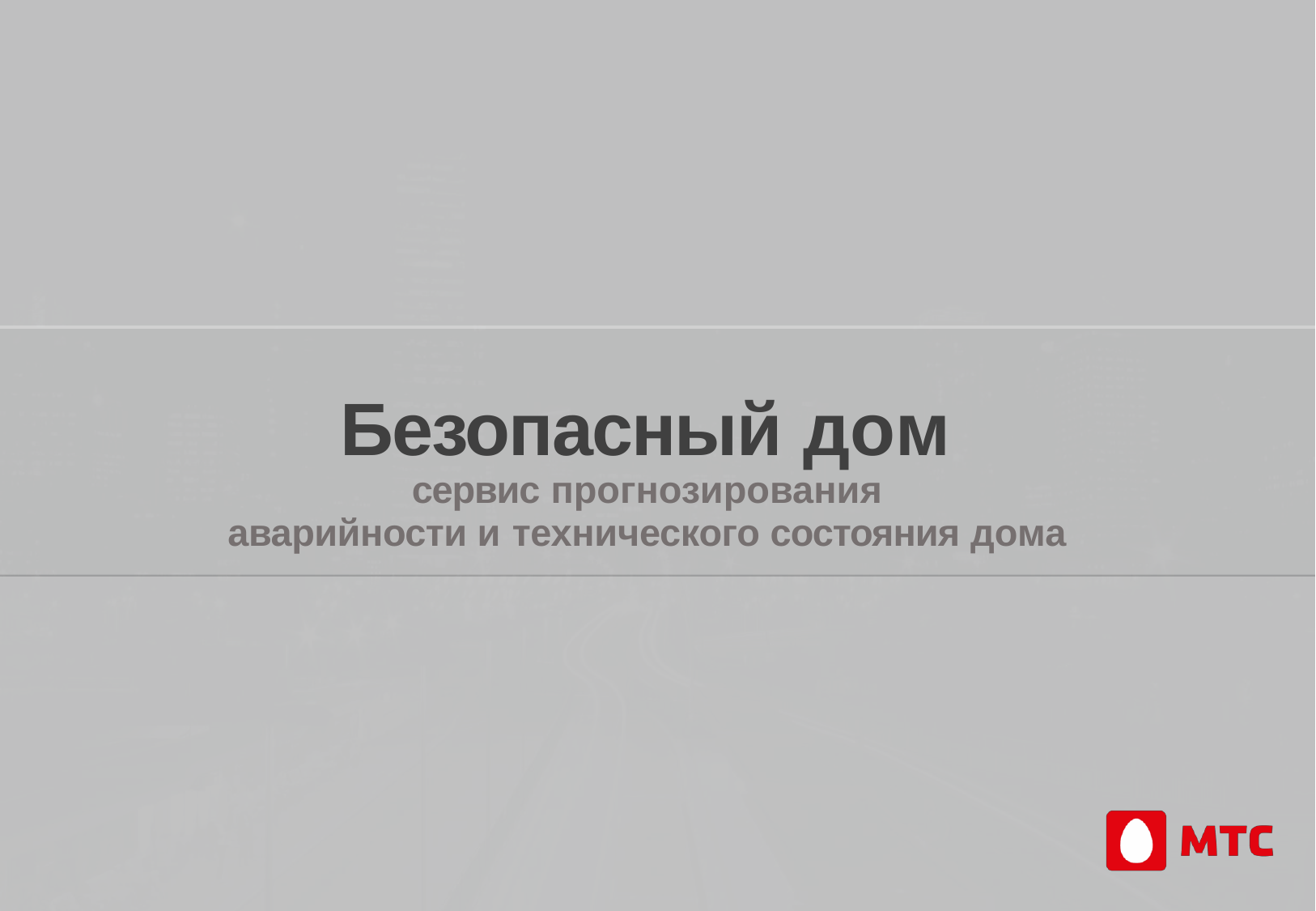

# Безопасный дом
сервис прогнозирования
аварийности и технического состояния дома